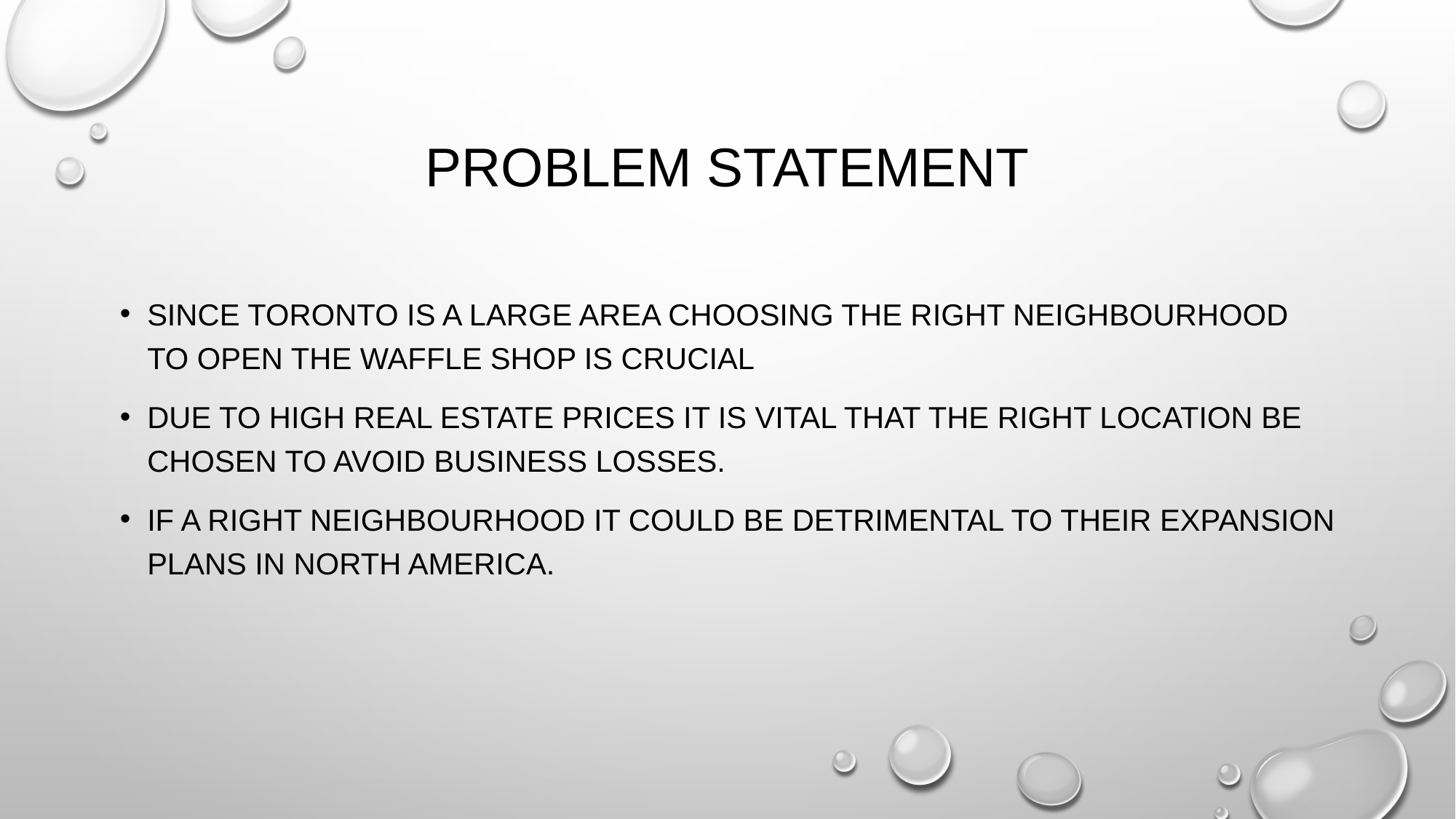

# Problem statement
Since Toronto is a large area choosing the right neighbourhood to open the waffle shop is crucial
Due to high real estate prices it is vital that the right location be chosen to avoid business losses.
If a right neighbourhood it could be detrimental to their expansion plans in north America.